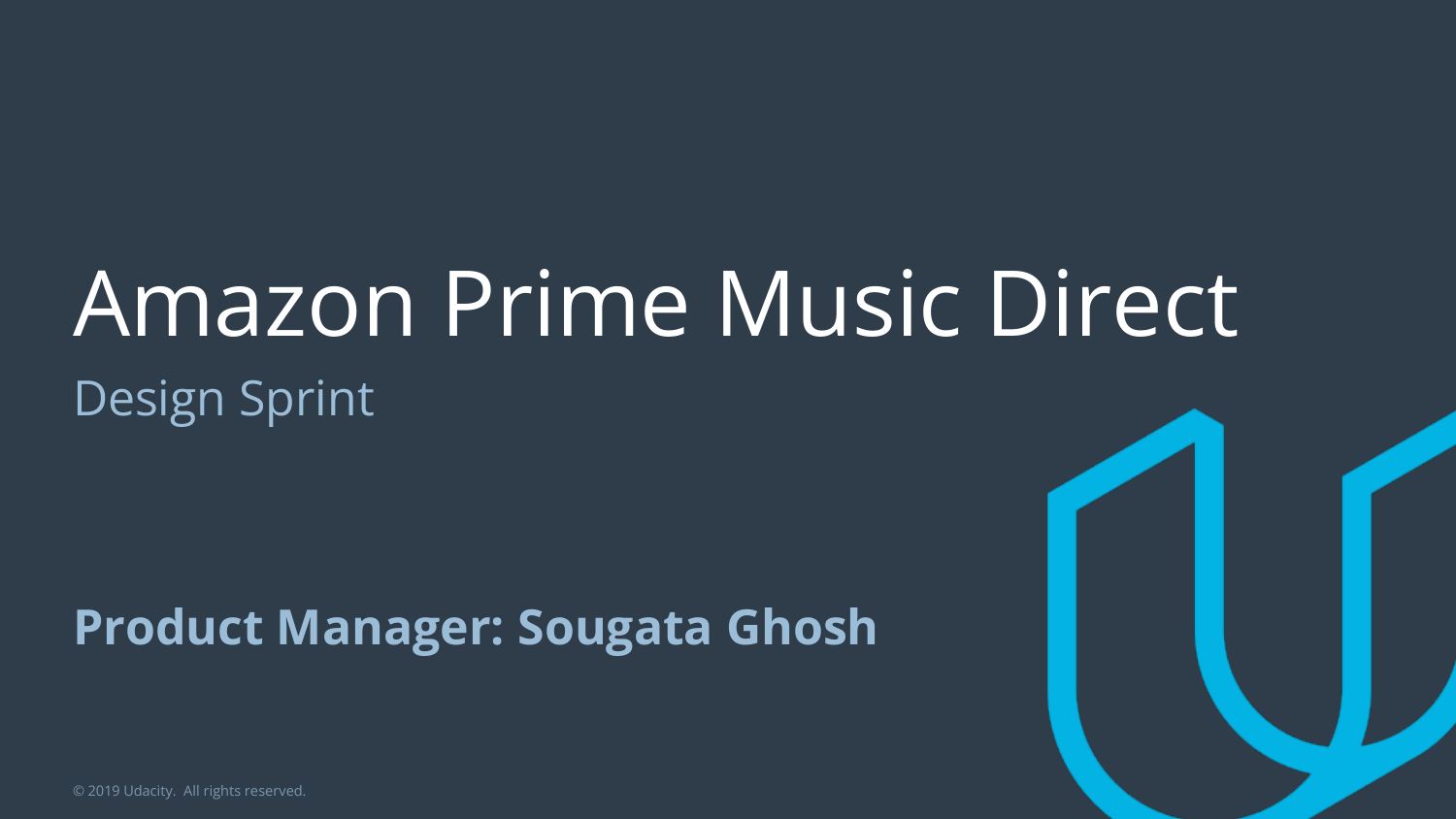

# Amazon Prime Music Direct
Design Sprint

Product Manager: Sougata Ghosh

© 2019 Udacity.  All rights reserved.